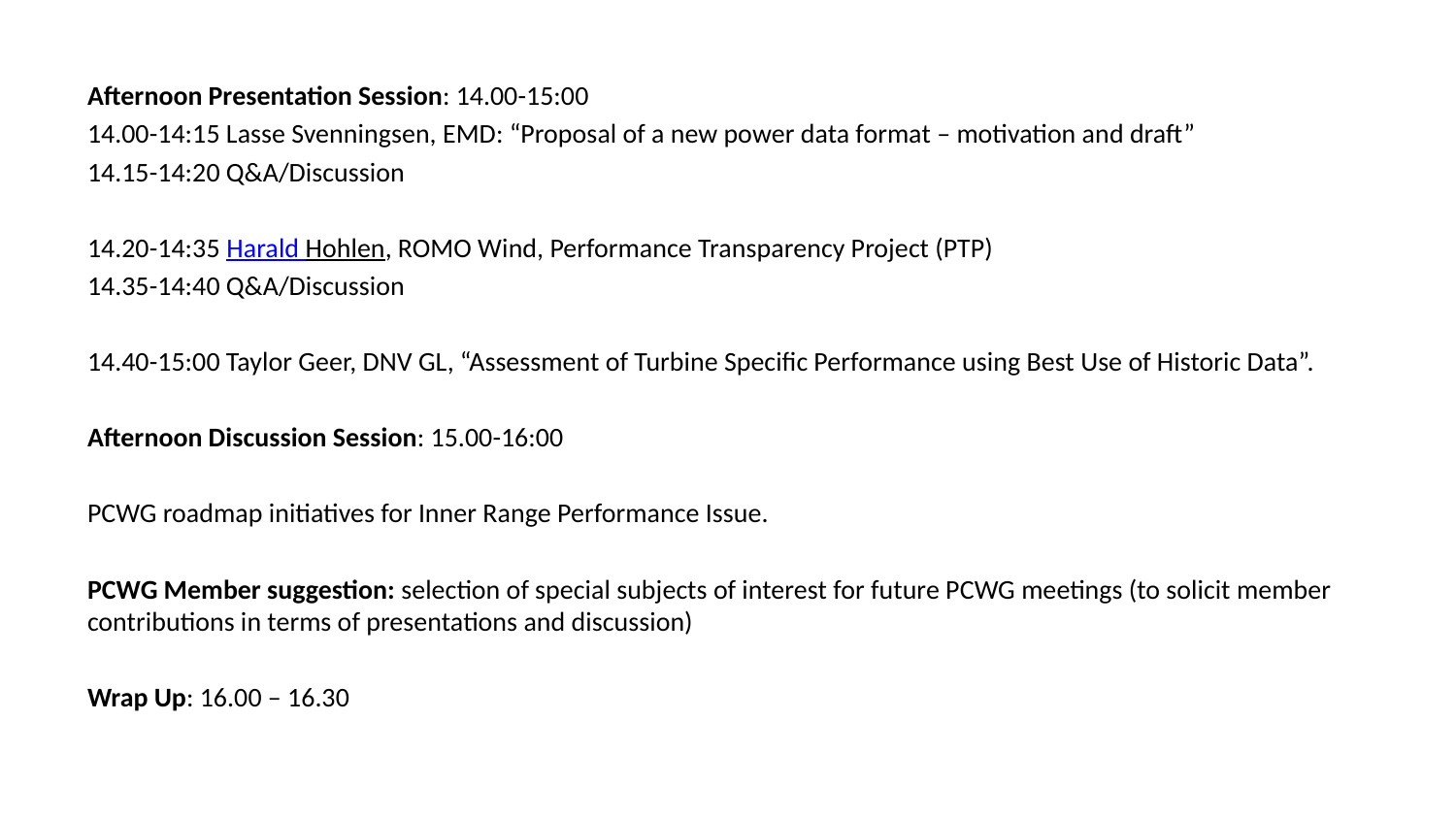

Afternoon Presentation Session: 14.00-15:00
14.00-14:15 Lasse Svenningsen, EMD: “Proposal of a new power data format – motivation and draft”
14.15-14:20 Q&A/Discussion

14.20-14:35 Harald Hohlen, ROMO Wind, Performance Transparency Project (PTP)
14.35-14:40 Q&A/Discussion

14.40-15:00 Taylor Geer, DNV GL, “Assessment of Turbine Specific Performance using Best Use of Historic Data”.

Afternoon Discussion Session: 15.00-16:00

PCWG roadmap initiatives for Inner Range Performance Issue.

PCWG Member suggestion: selection of special subjects of interest for future PCWG meetings (to solicit member contributions in terms of presentations and discussion)

Wrap Up: 16.00 – 16.30